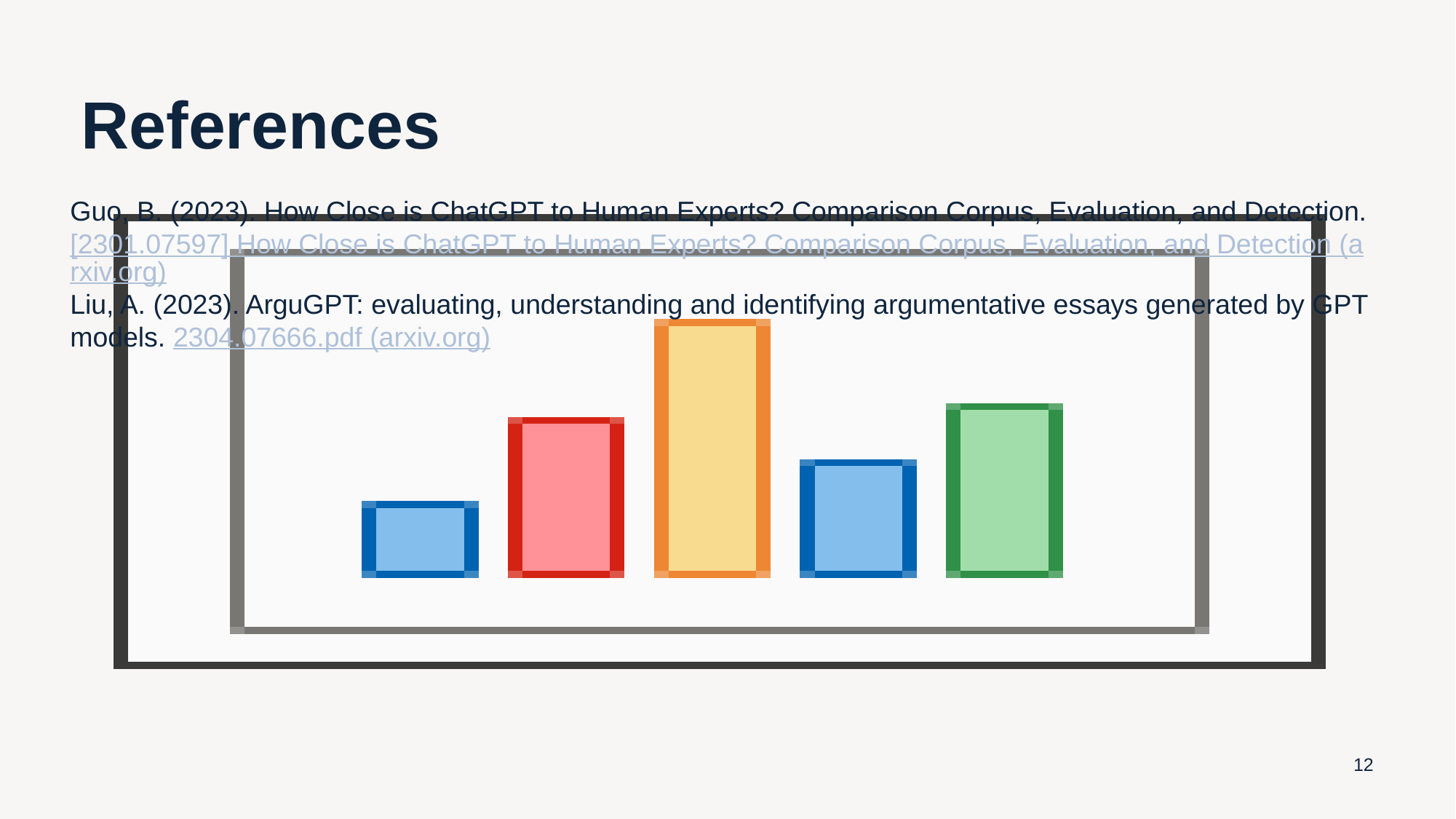

# References
Guo, B. (2023). How Close is ChatGPT to Human Experts? Comparison Corpus, Evaluation, and Detection. [2301.07597] How Close is ChatGPT to Human Experts? Comparison Corpus, Evaluation, and Detection (arxiv.org)
Liu, A. (2023). ArguGPT: evaluating, understanding and identifying argumentative essays generated by GPT models. 2304.07666.pdf (arxiv.org)
12